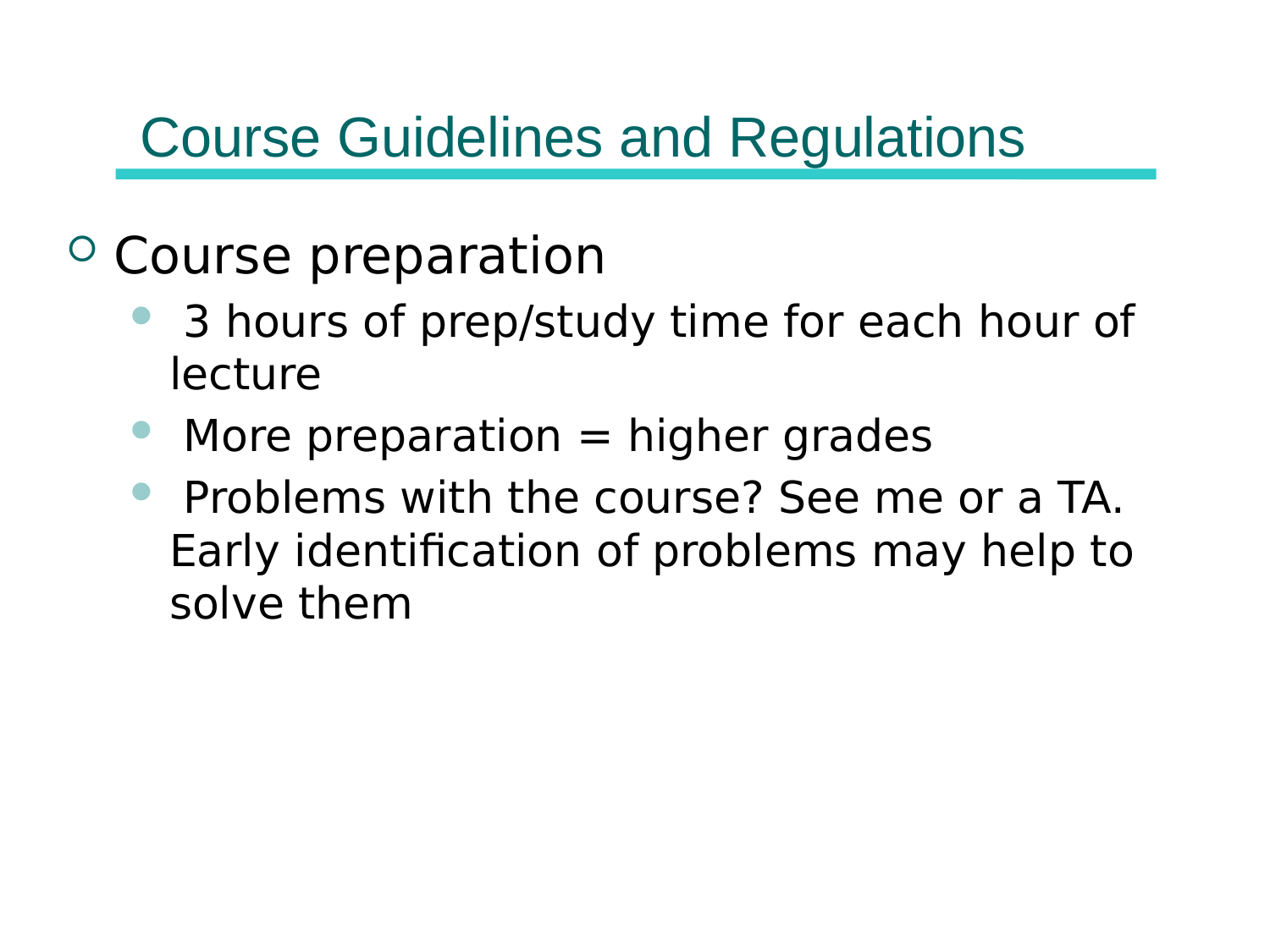

# Course Guidelines and Regulations
Course preparation
 3 hours of prep/study time for each hour of lecture
 More preparation = higher grades
 Problems with the course? See me or a TA. Early identification of problems may help to solve them